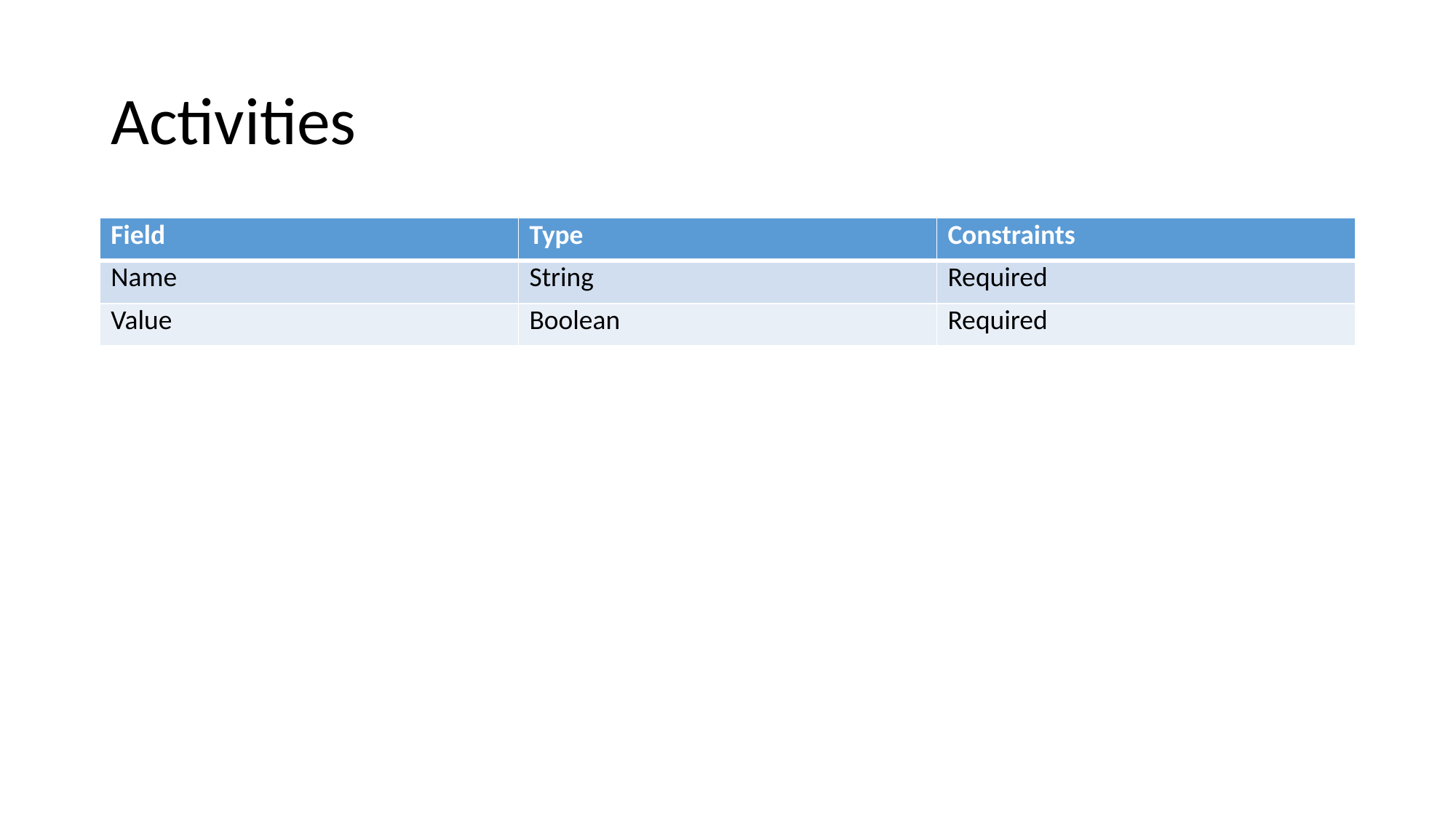

Activities
| Field | Type | Constraints |
| --- | --- | --- |
| Name | String | Required |
| Value | Boolean | Required |